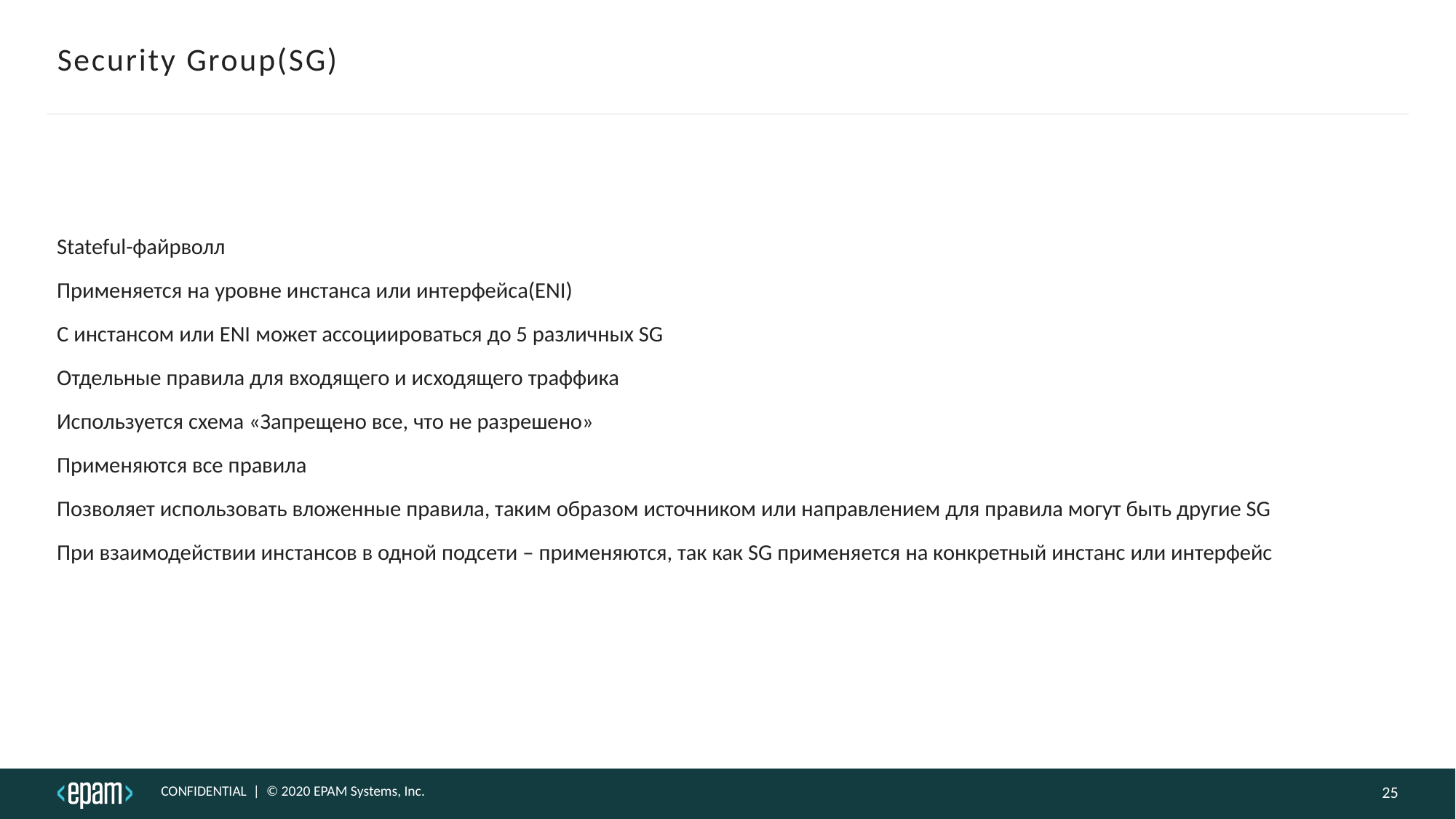

# Security Group(SG)

Stateful-файрволл
Применяется на уровне инстанса или интерфейса(ENI)
С инстансом или ENI может ассоциироваться до 5 различных SG
Отдельные правила для входящего и исходящего траффика
Используется схема «Запрещено все, что не разрешено»
Применяются все правила
Позволяет использовать вложенные правила, таким образом источником или направлением для правила могут быть другие SG
При взаимодействии инстансов в одной подсети – применяются, так как SG применяется на конкретный инстанс или интерфейс

25